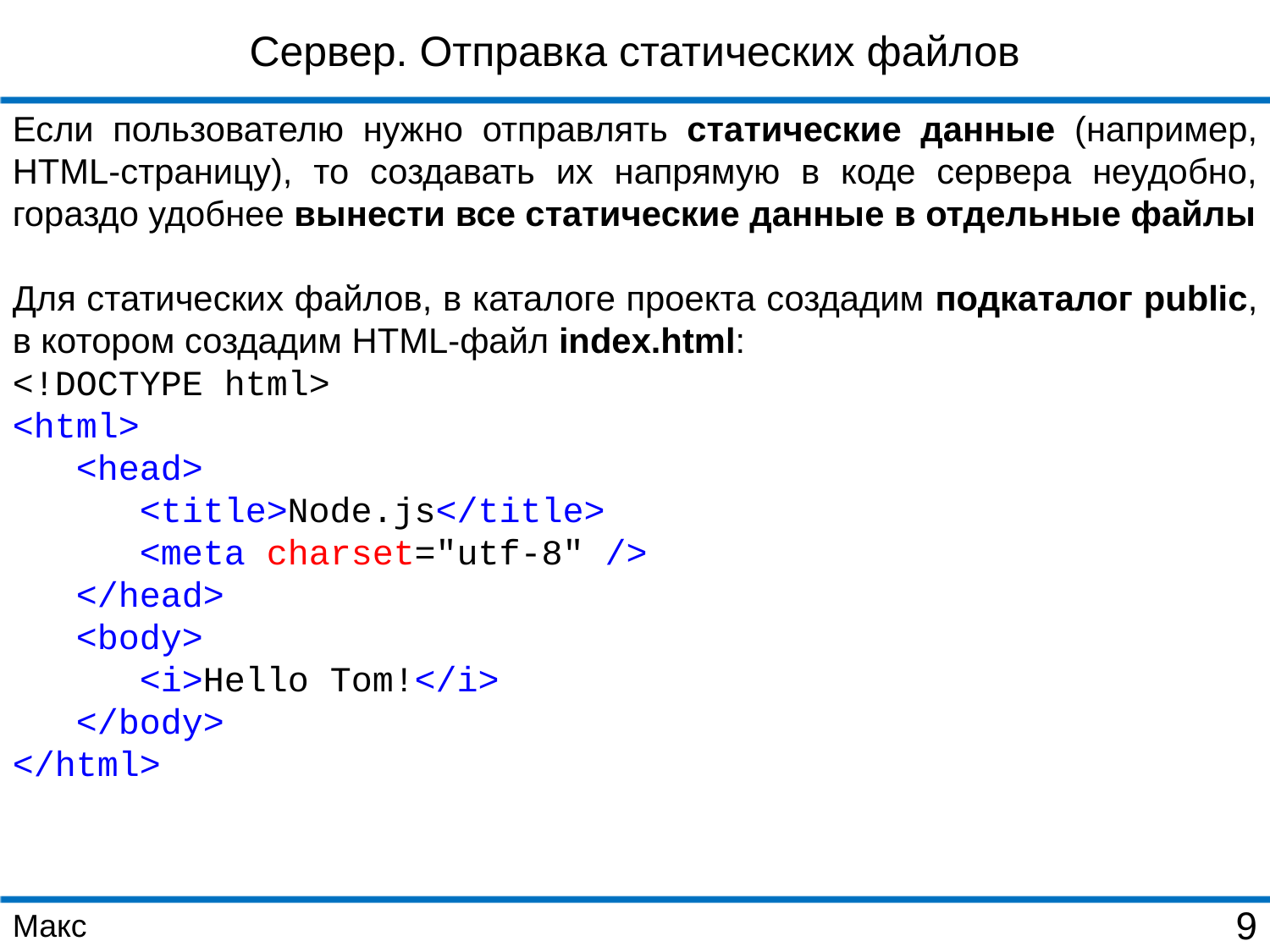

Сервер. Отправка статических файлов
Если пользователю нужно отправлять статические данные (например, HTML-страницу), то создавать их напрямую в коде сервера неудобно, гораздо удобнее вынести все статические данные в отдельные файлы

Для статических файлов, в каталоге проекта создадим подкаталог public, в котором создадим HTML-файл index.html:
<!DOCTYPE html>
<html>
   <head>
      <title>Node.js</title>
      <meta charset="utf-8" />
   </head>
   <body>
      <i>Hello Tom!</i>
   </body>
</html>
Макс
9